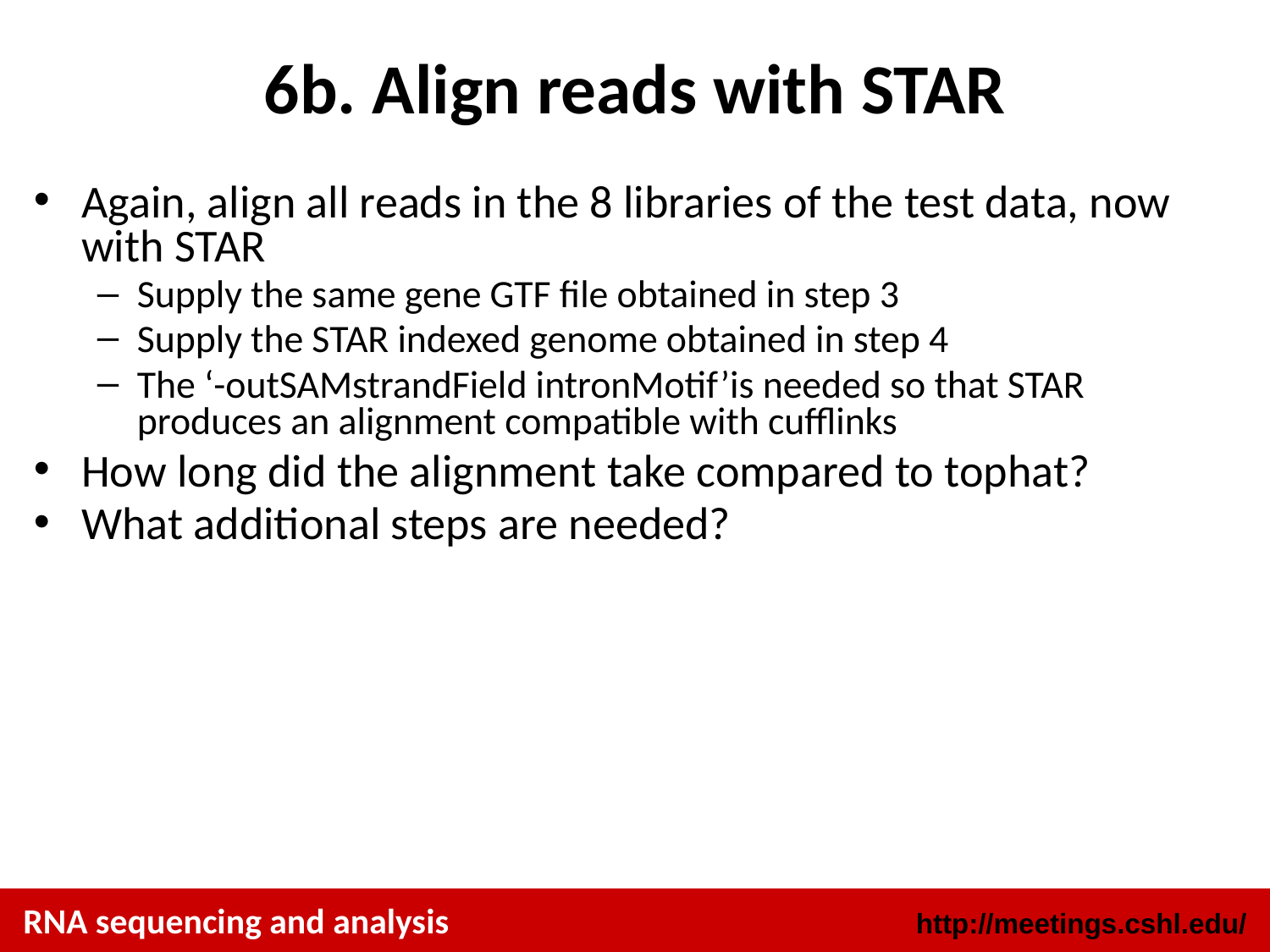

# 6b. Align reads with STAR
Again, align all reads in the 8 libraries of the test data, now with STAR
Supply the same gene GTF file obtained in step 3
Supply the STAR indexed genome obtained in step 4
The ‘-outSAMstrandField intronMotif’is needed so that STAR produces an alignment compatible with cufflinks
How long did the alignment take compared to tophat?
What additional steps are needed?